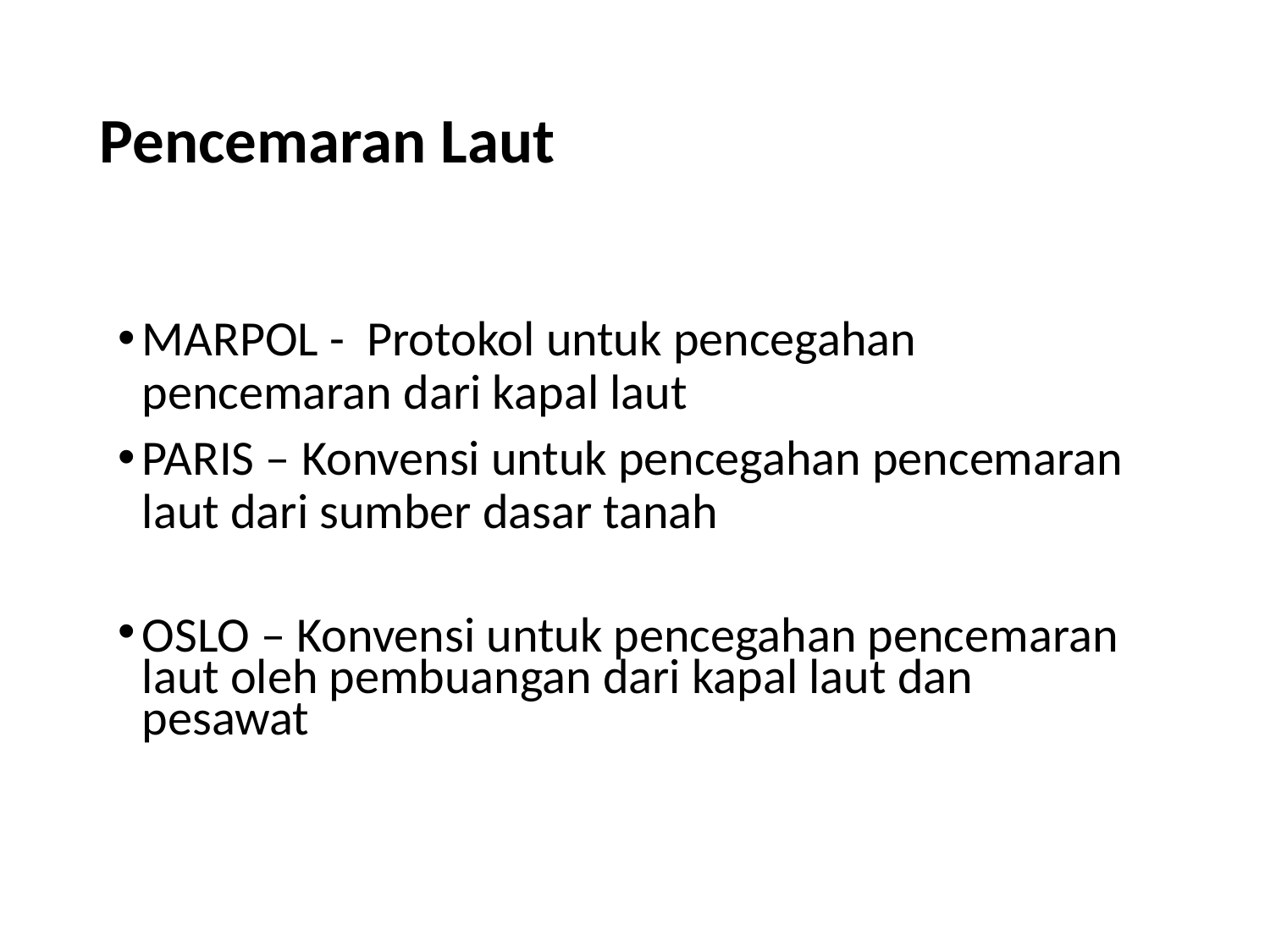

# Pencemaran Laut
MARPOL -  Protokol untuk pencegahan pencemaran dari kapal laut
PARIS – Konvensi untuk pencegahan pencemaran laut dari sumber dasar tanah

OSLO – Konvensi untuk pencegahan pencemaran laut oleh pembuangan dari kapal laut dan pesawat